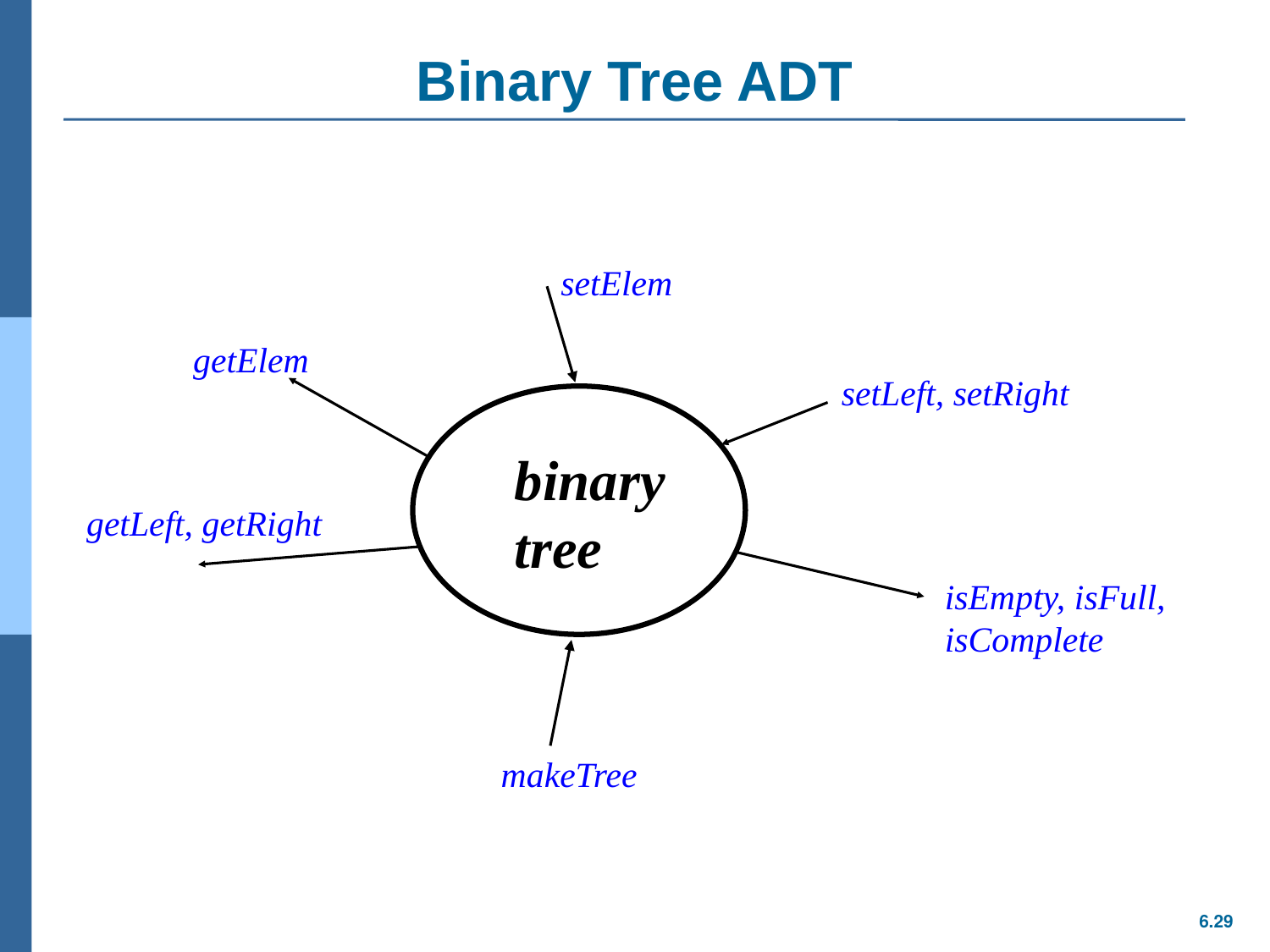

# Binary Tree ADT
setElem

getElem
setLeft, setRight

binary
tree
getLeft, getRight

isEmpty, isFull,
isComplete

makeTree